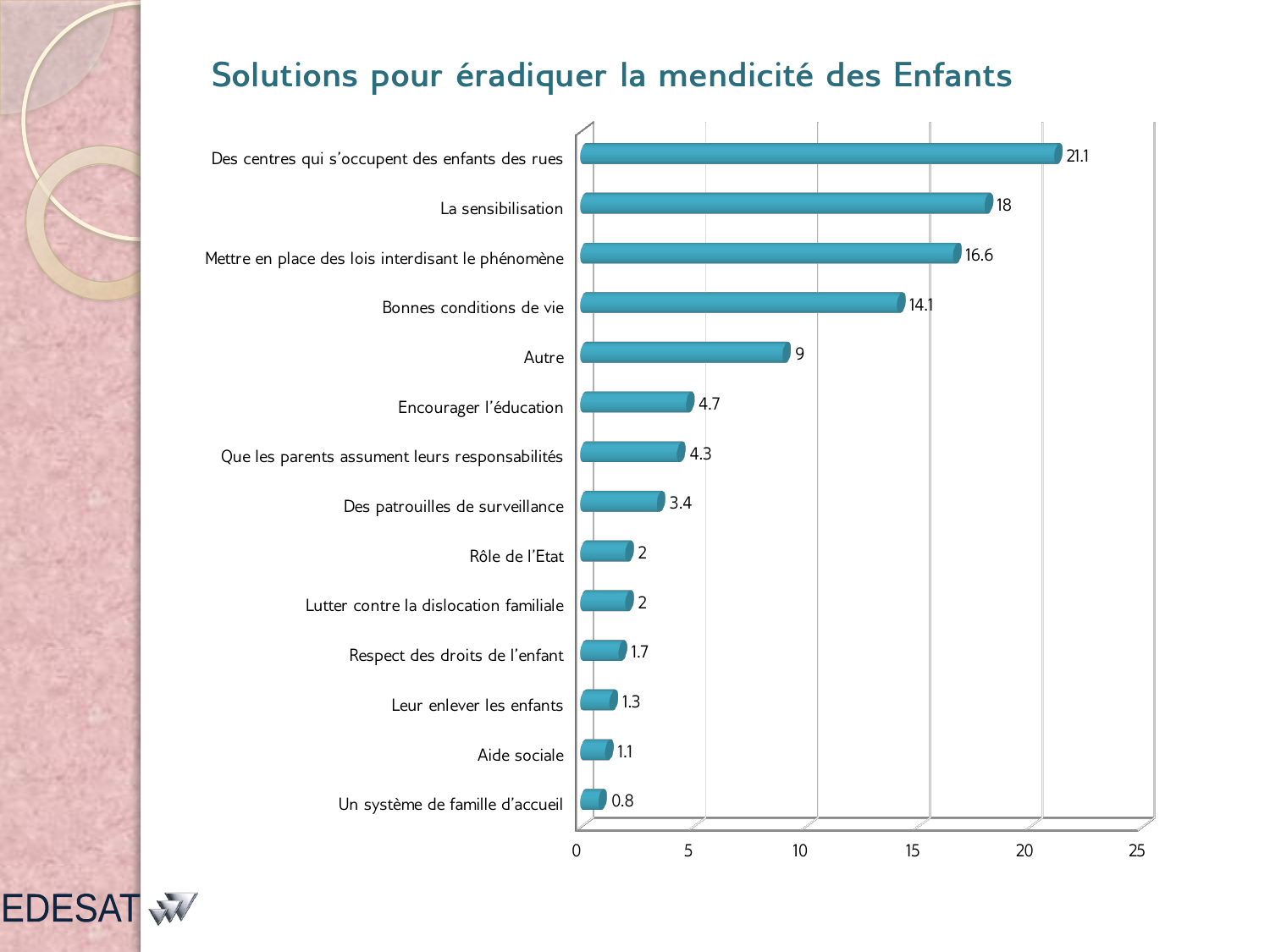

# Solutions pour éradiquer la mendicité des Enfants

[unsupported chart]